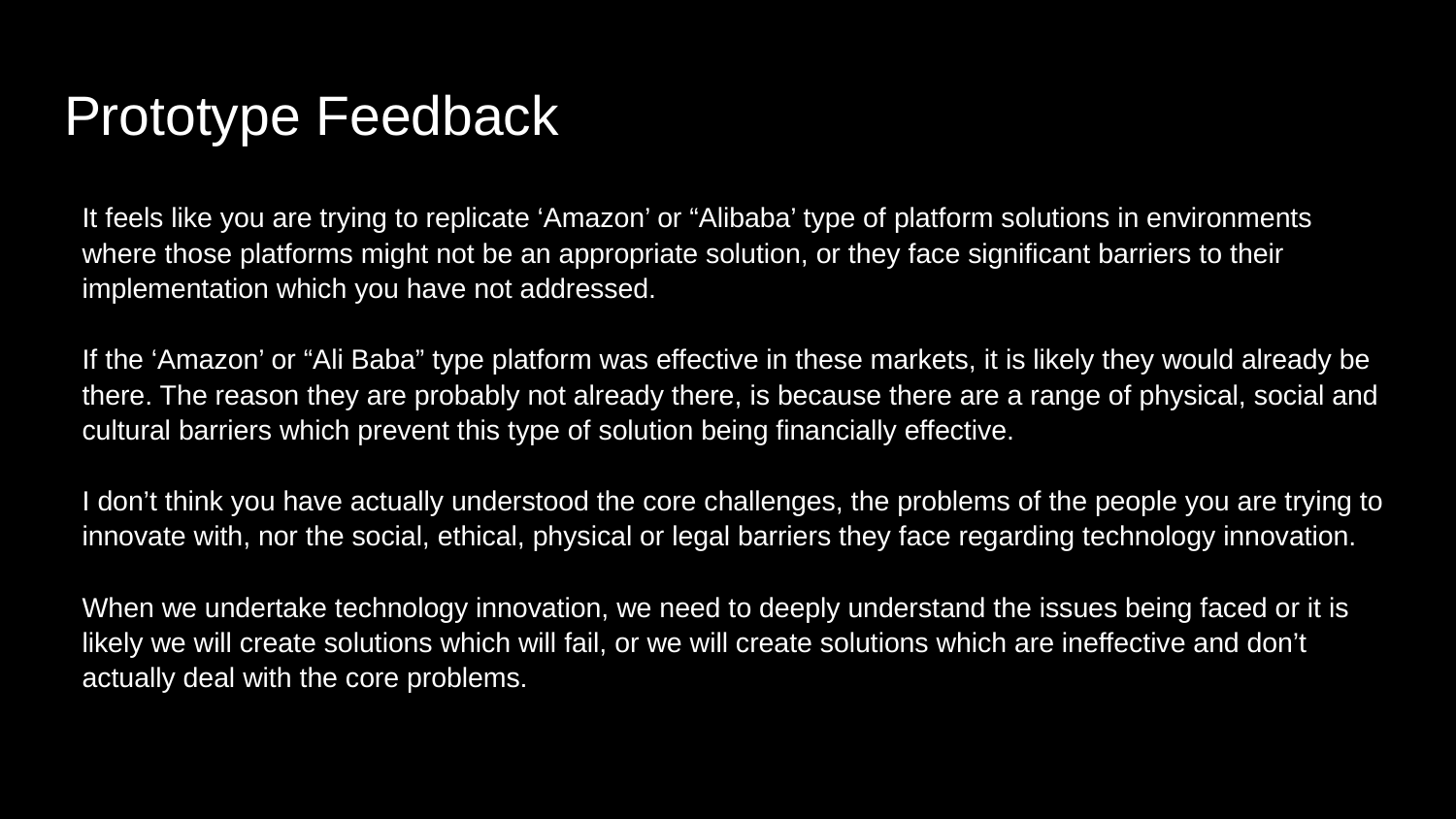

# Prototype Feedback
It feels like you are trying to replicate ‘Amazon’ or “Alibaba’ type of platform solutions in environments where those platforms might not be an appropriate solution, or they face significant barriers to their implementation which you have not addressed.

If the ‘Amazon’ or “Ali Baba” type platform was effective in these markets, it is likely they would already be there. The reason they are probably not already there, is because there are a range of physical, social and cultural barriers which prevent this type of solution being financially effective.

I don’t think you have actually understood the core challenges, the problems of the people you are trying to innovate with, nor the social, ethical, physical or legal barriers they face regarding technology innovation.

When we undertake technology innovation, we need to deeply understand the issues being faced or it is likely we will create solutions which will fail, or we will create solutions which are ineffective and don’t actually deal with the core problems.